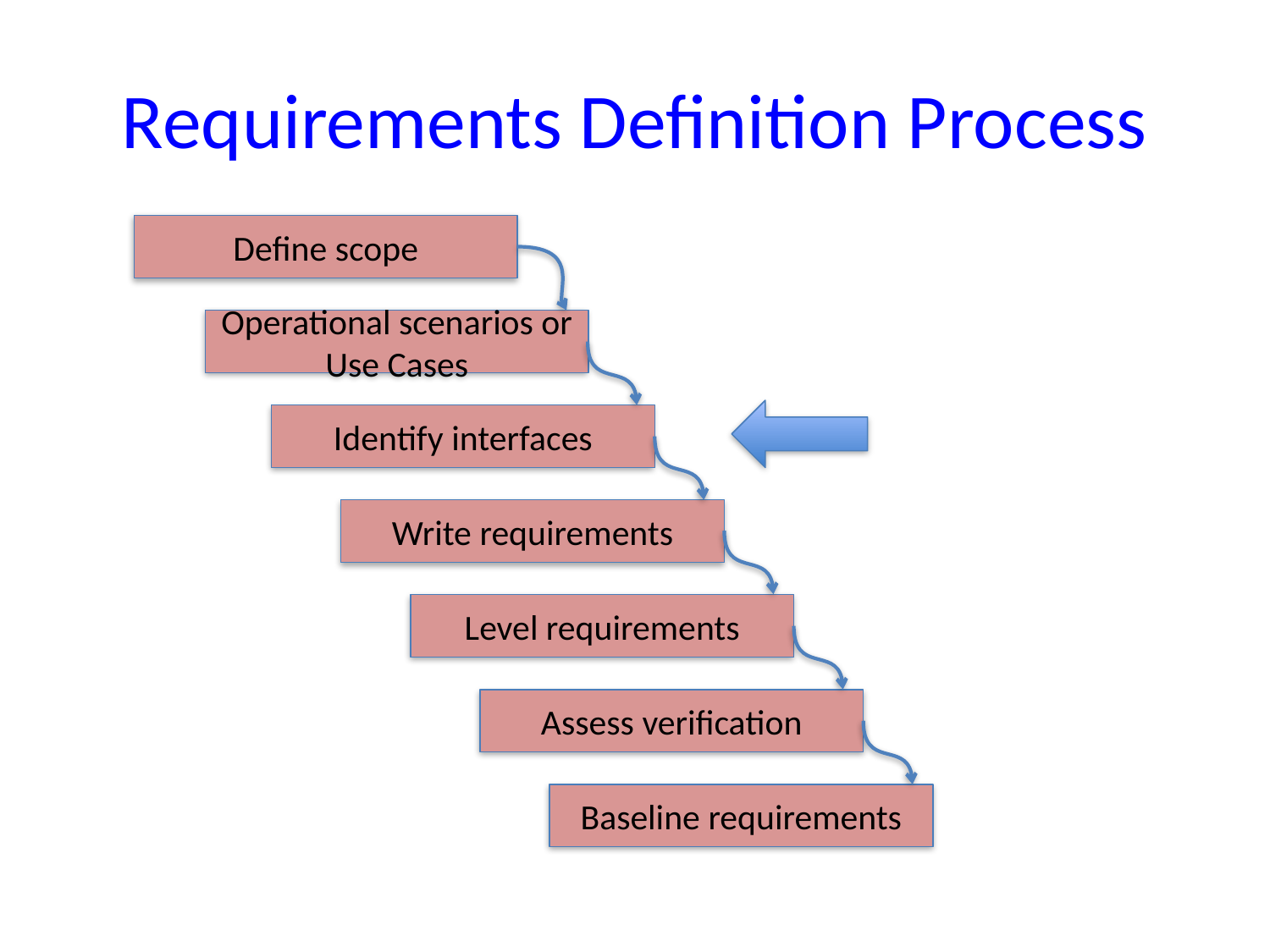

# Requirements Definition Process
Define scope
Operational scenarios or Use Cases

Identify interfaces
Write requirements
Level requirements
Assess verification
Baseline requirements